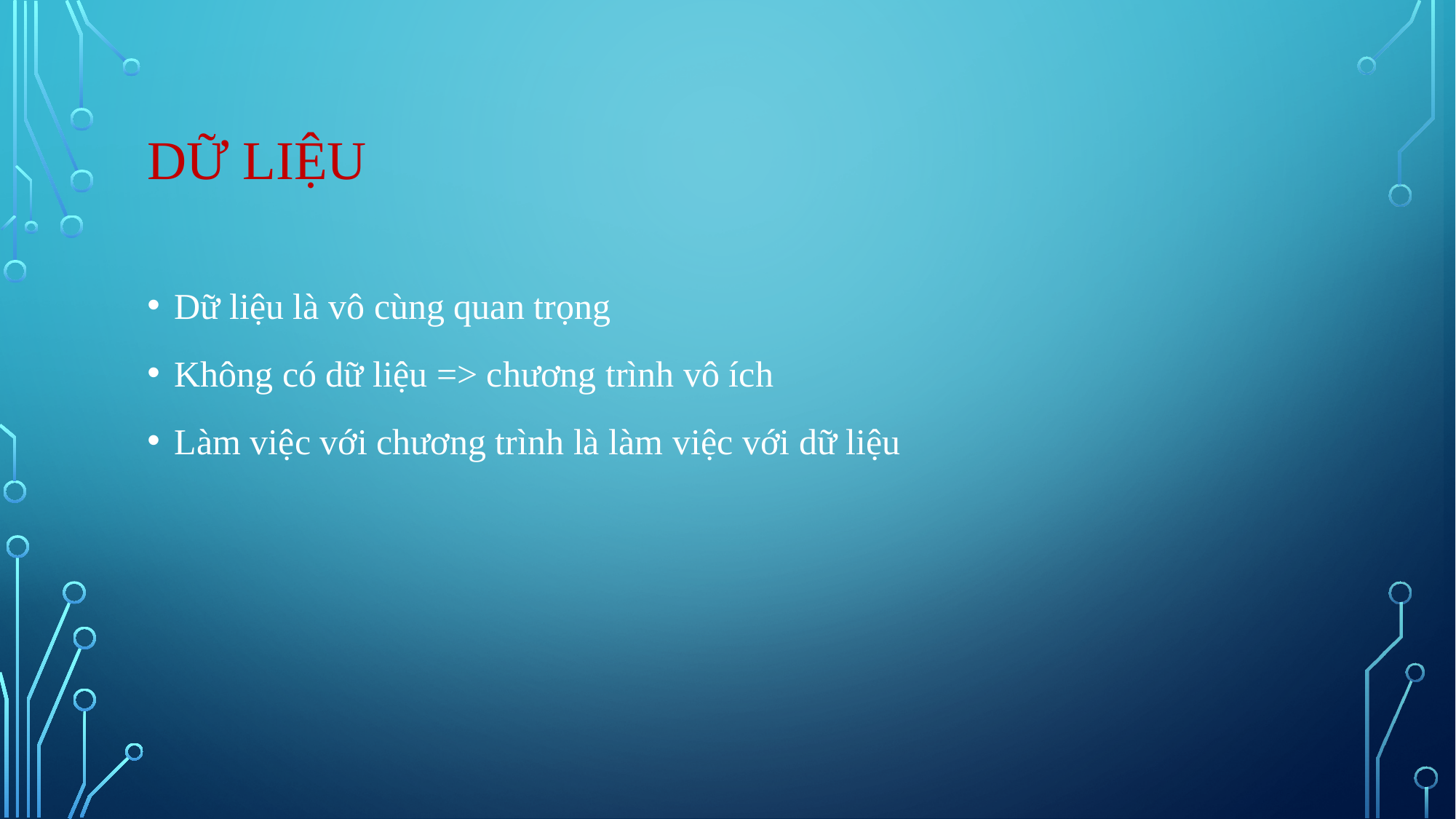

# DỮ LIỆU
Dữ liệu là vô cùng quan trọng
Không có dữ liệu => chương trình vô ích
Làm việc với chương trình là làm việc với dữ liệu